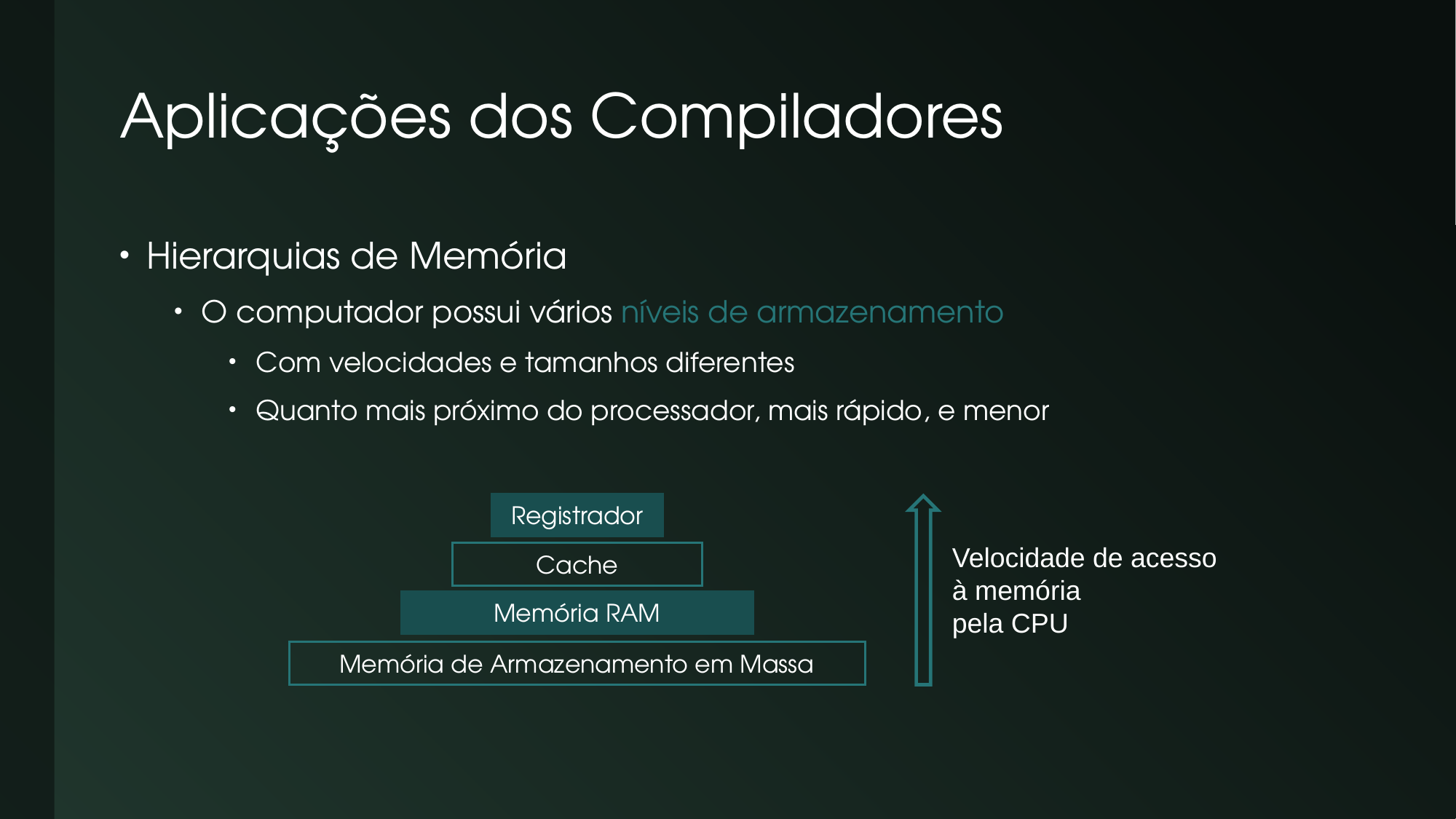

# Aplicações dos Compiladores
Hierarquias de Memória
O computador possui vários níveis de armazenamento
Com velocidades e tamanhos diferentes
Quanto mais próximo do processador, mais rápido, e menor
Registrador
Cache
Memória RAM
Memória de Armazenamento em Massa

Velocidade de acesso
à memória
pela CPU